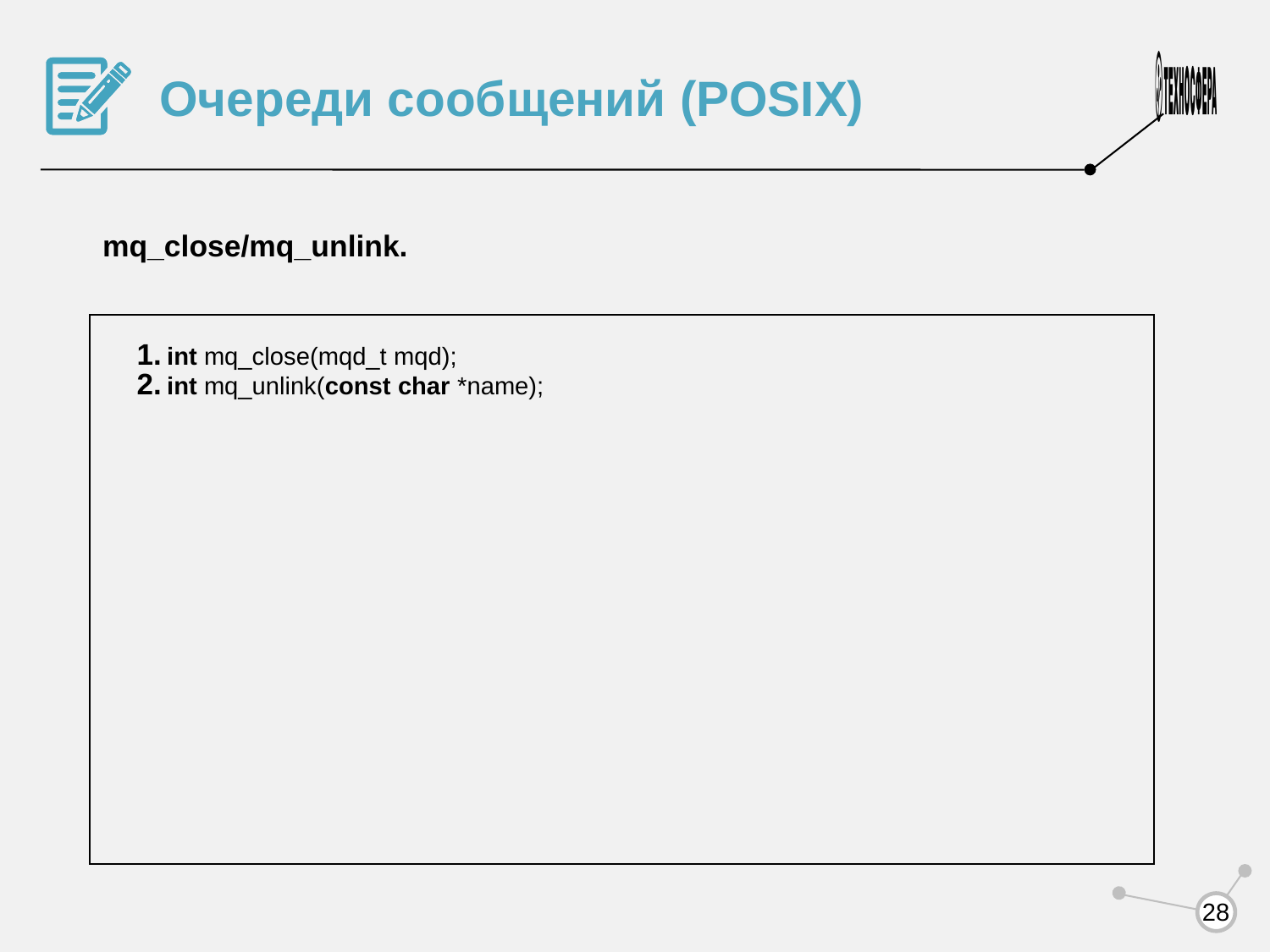

Очереди сообщений (POSIX)
mq_close/mq_unlink.
int mq_close(mqd_t mqd);
int mq_unlink(const char *name);
28